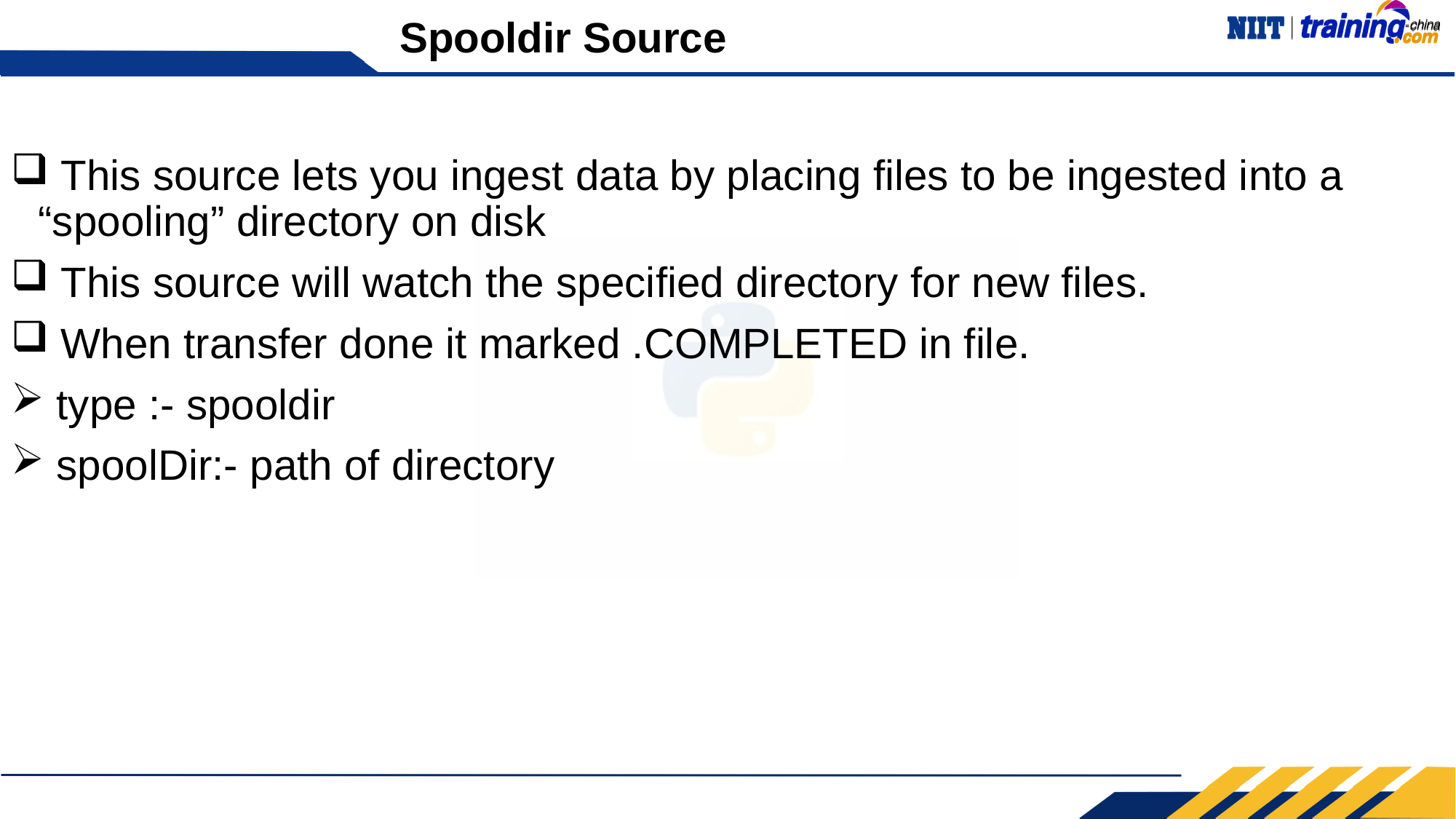

# Spooldir Source

 This source lets you ingest data by placing files to be ingested into a “spooling” directory on disk
 This source will watch the specified directory for new files.
 When transfer done it marked .COMPLETED in file.
 type :- spooldir
 spoolDir:- path of directory